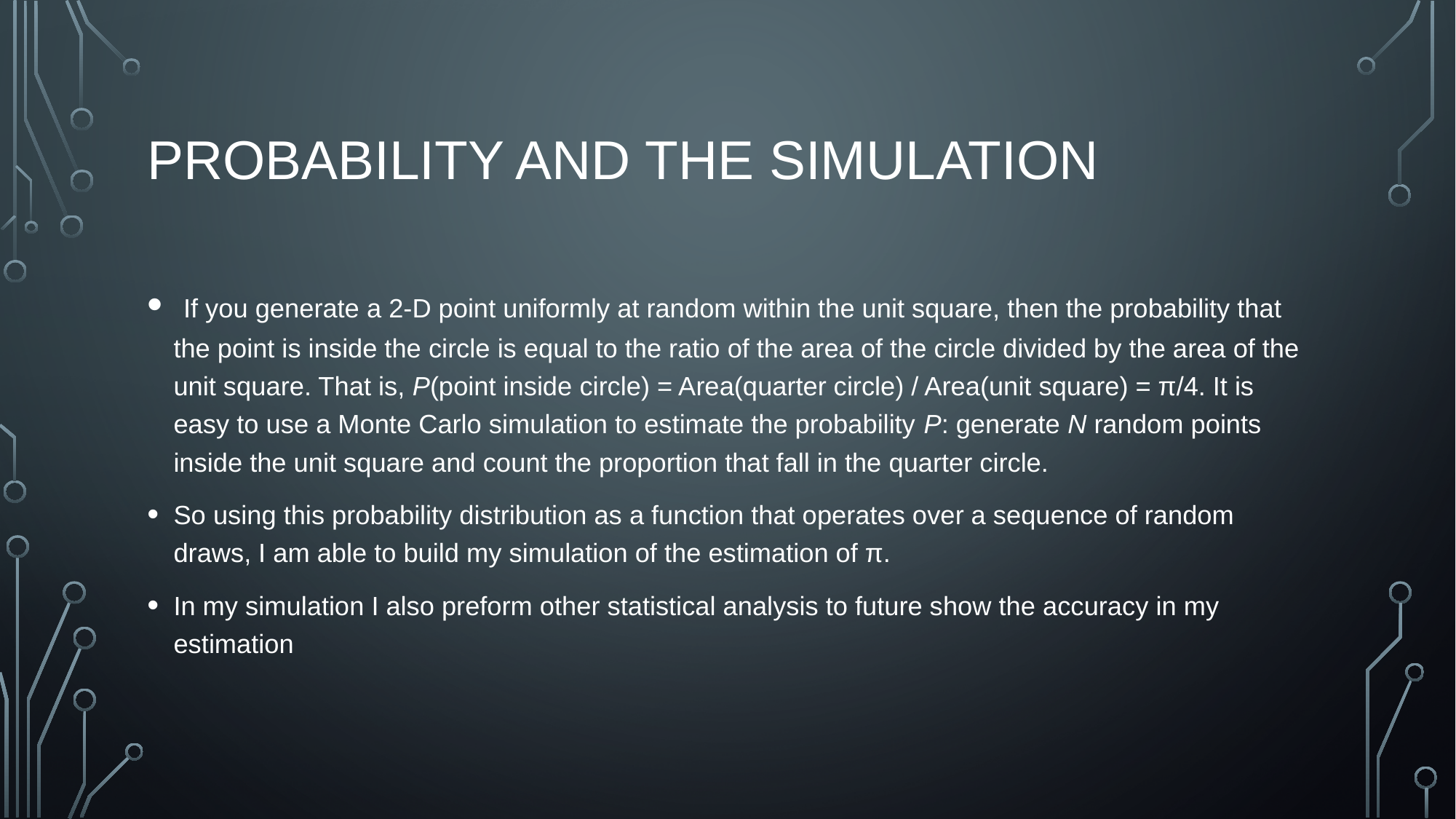

# Probability and The simulation
 If you generate a 2-D point uniformly at random within the unit square, then the probability that the point is inside the circle is equal to the ratio of the area of the circle divided by the area of the unit square. That is, P(point inside circle) = Area(quarter circle) / Area(unit square) = π/4. It is easy to use a Monte Carlo simulation to estimate the probability P: generate N random points inside the unit square and count the proportion that fall in the quarter circle.
So using this probability distribution as a function that operates over a sequence of random draws, I am able to build my simulation of the estimation of π.
In my simulation I also preform other statistical analysis to future show the accuracy in my estimation